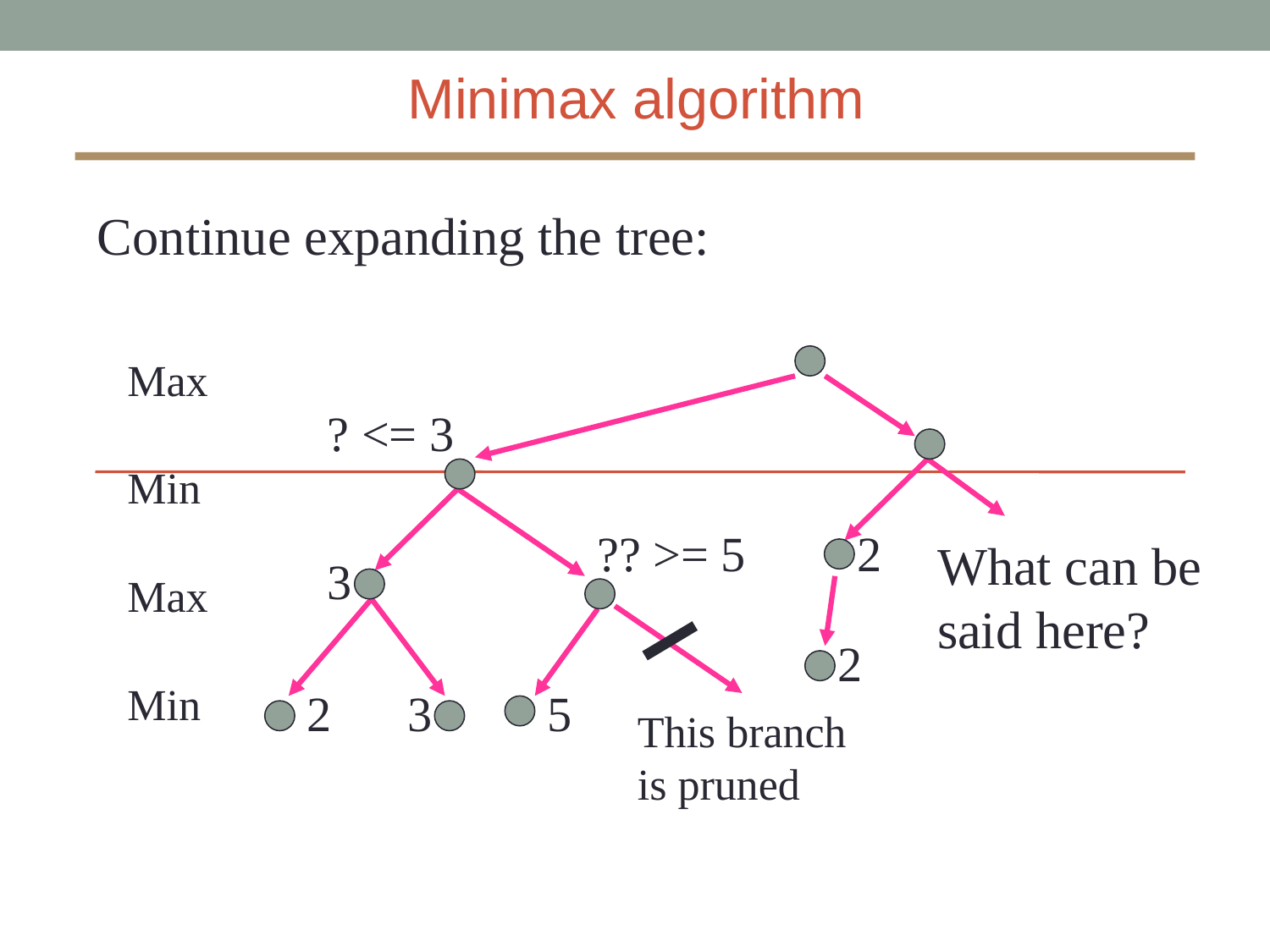

Minimax algorithm

Continue expanding the tree:
Max

? <= 3

Min

2
?? >= 5
What can be said here?

3
Max

2

Min
2
3
5

This branch is pruned